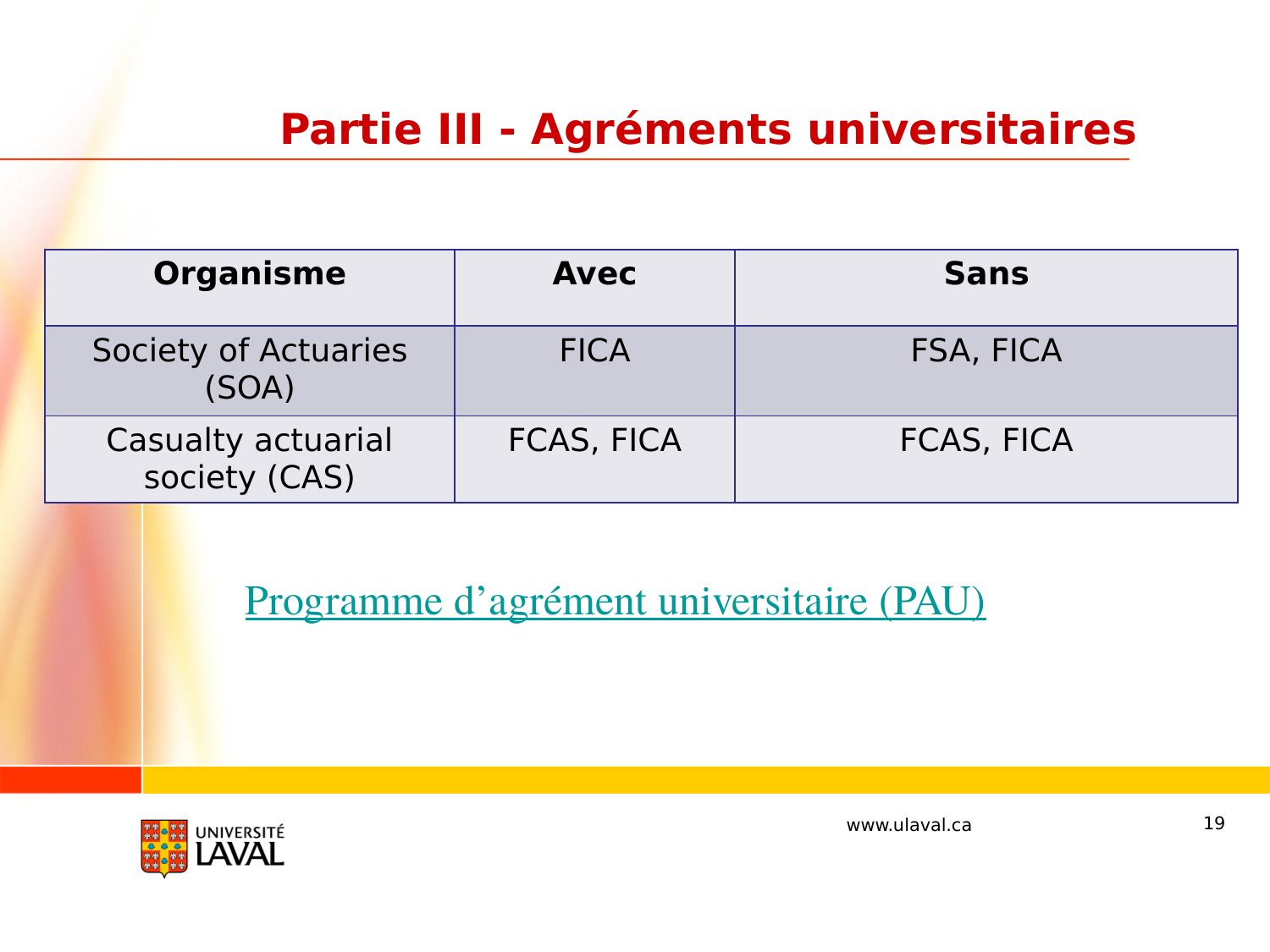

# Partie III - Agréments universitaires
| Organisme | Avec | Sans |
| --- | --- | --- |
| Society of Actuaries (SOA) | FICA | FSA, FICA |
| Casualty actuarial society (CAS) | FCAS, FICA | FCAS, FICA |
Programme d’agrément universitaire (PAU)
19